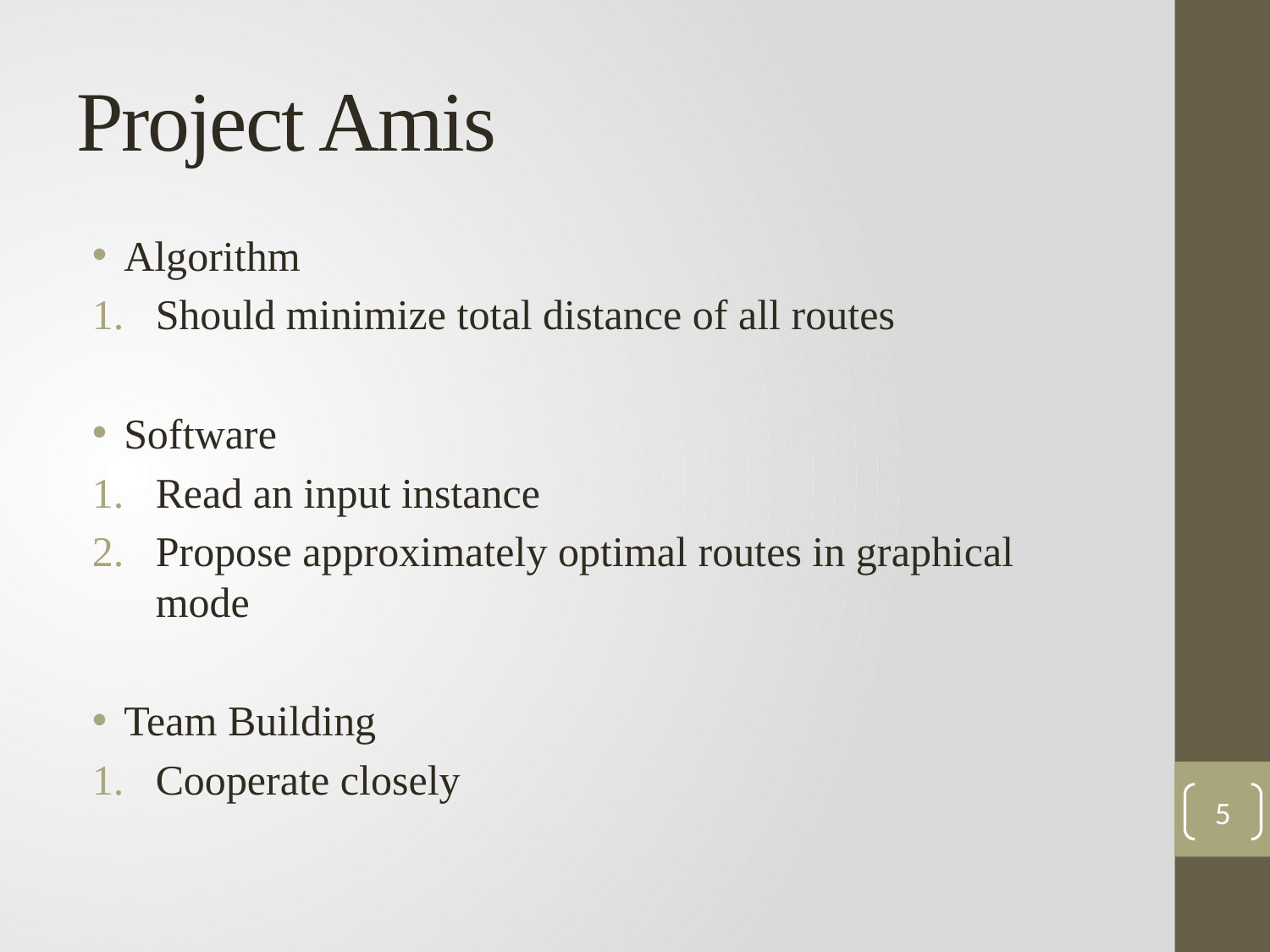

# Project Amis
Algorithm
Should minimize total distance of all routes

Software
Read an input instance
Propose approximately optimal routes in graphical mode

Team Building
Cooperate closely
5